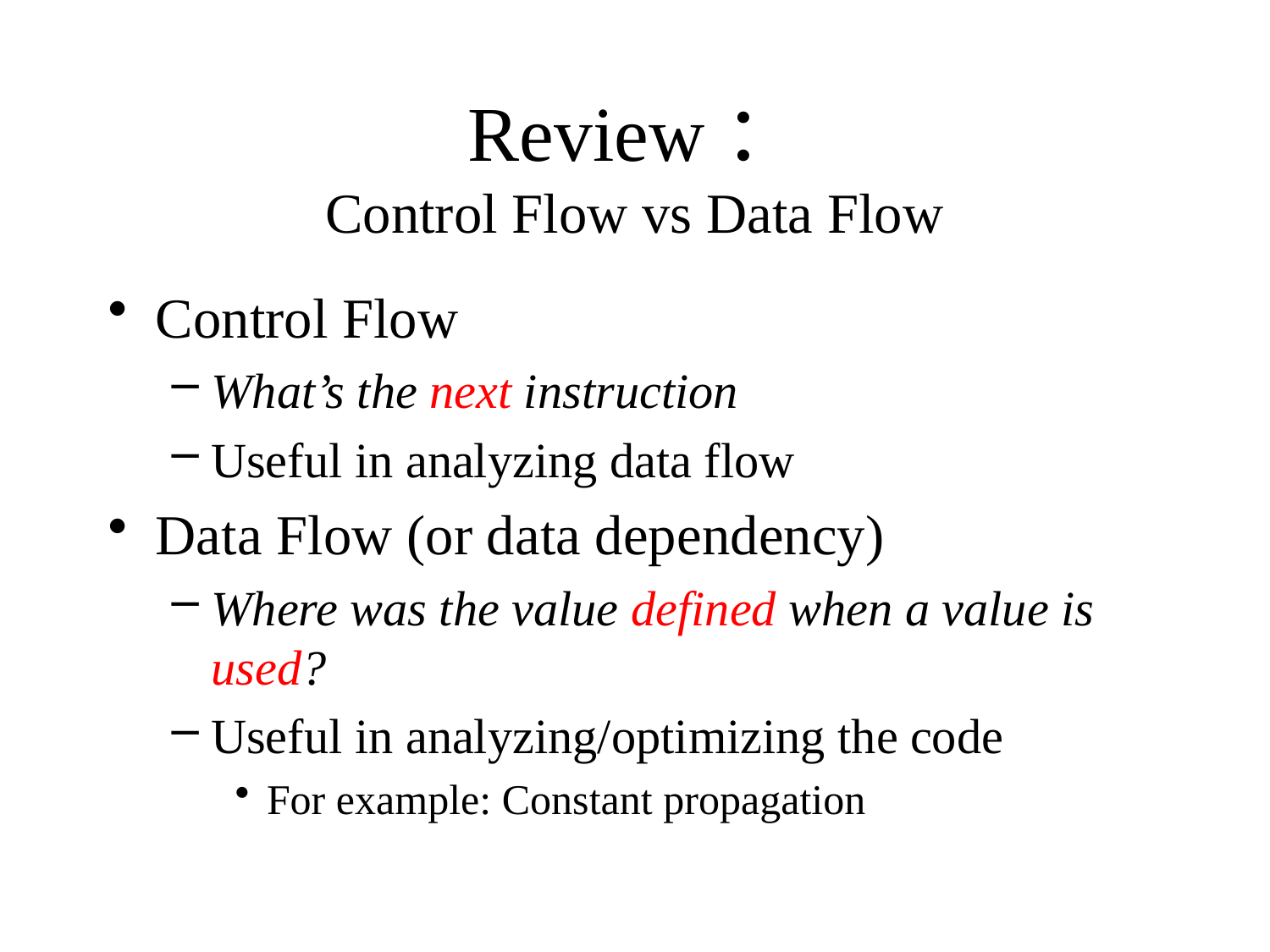

# Review： Control Flow vs Data Flow
Control Flow
What’s the next instruction
Useful in analyzing data flow
Data Flow (or data dependency)
Where was the value defined when a value is used?
Useful in analyzing/optimizing the code
For example: Constant propagation